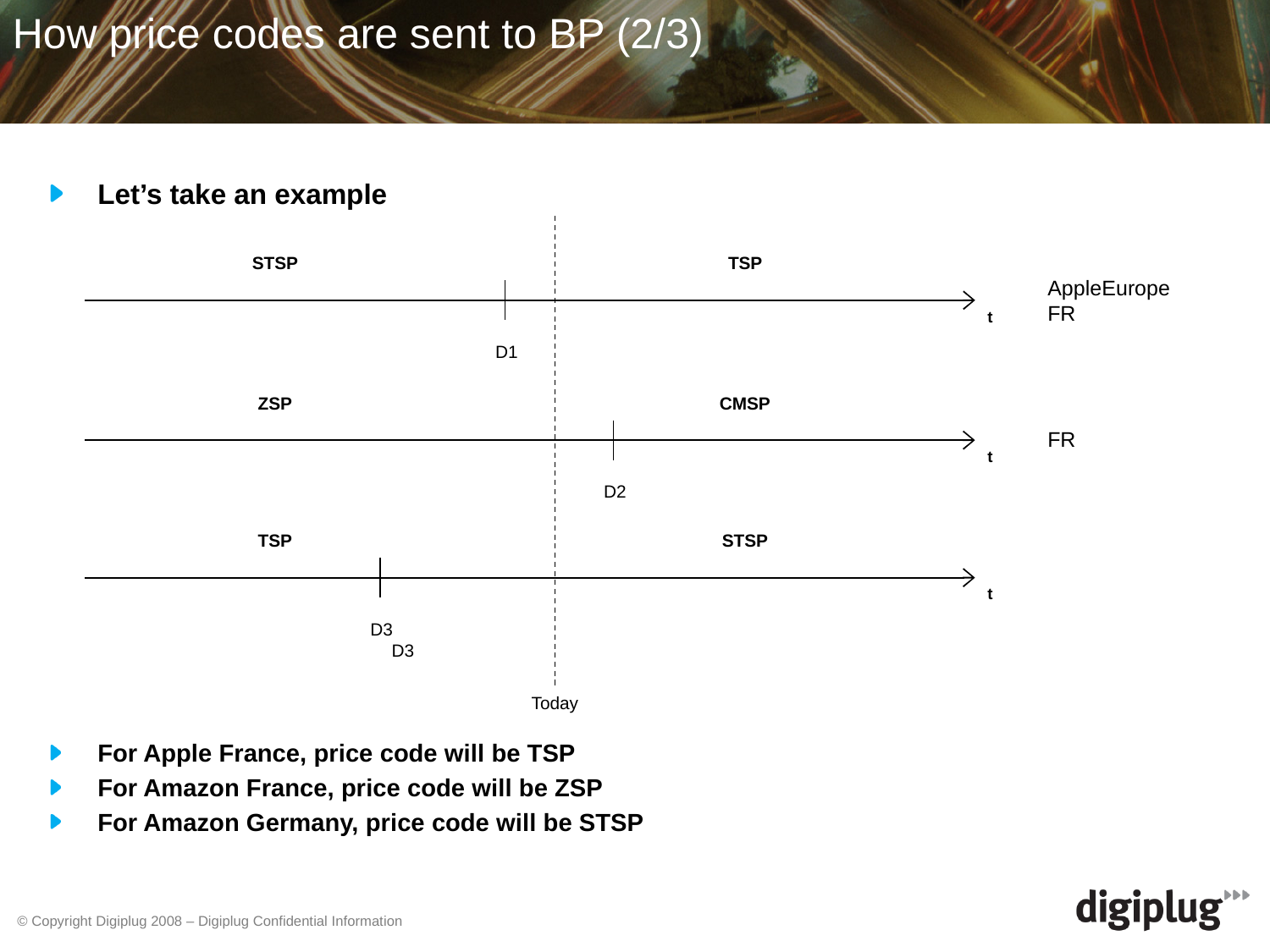

How price codes are sent to BP (2/3)
Let’s take an example

For Apple France, price code will be TSP
For Amazon France, price code will be ZSP
For Amazon Germany, price code will be STSP
STSP
TSP
AppleEurope
FR
t
D1
ZSP
CMSP
FR
t
D2
TSP
STSP
t
D3
D3
Today